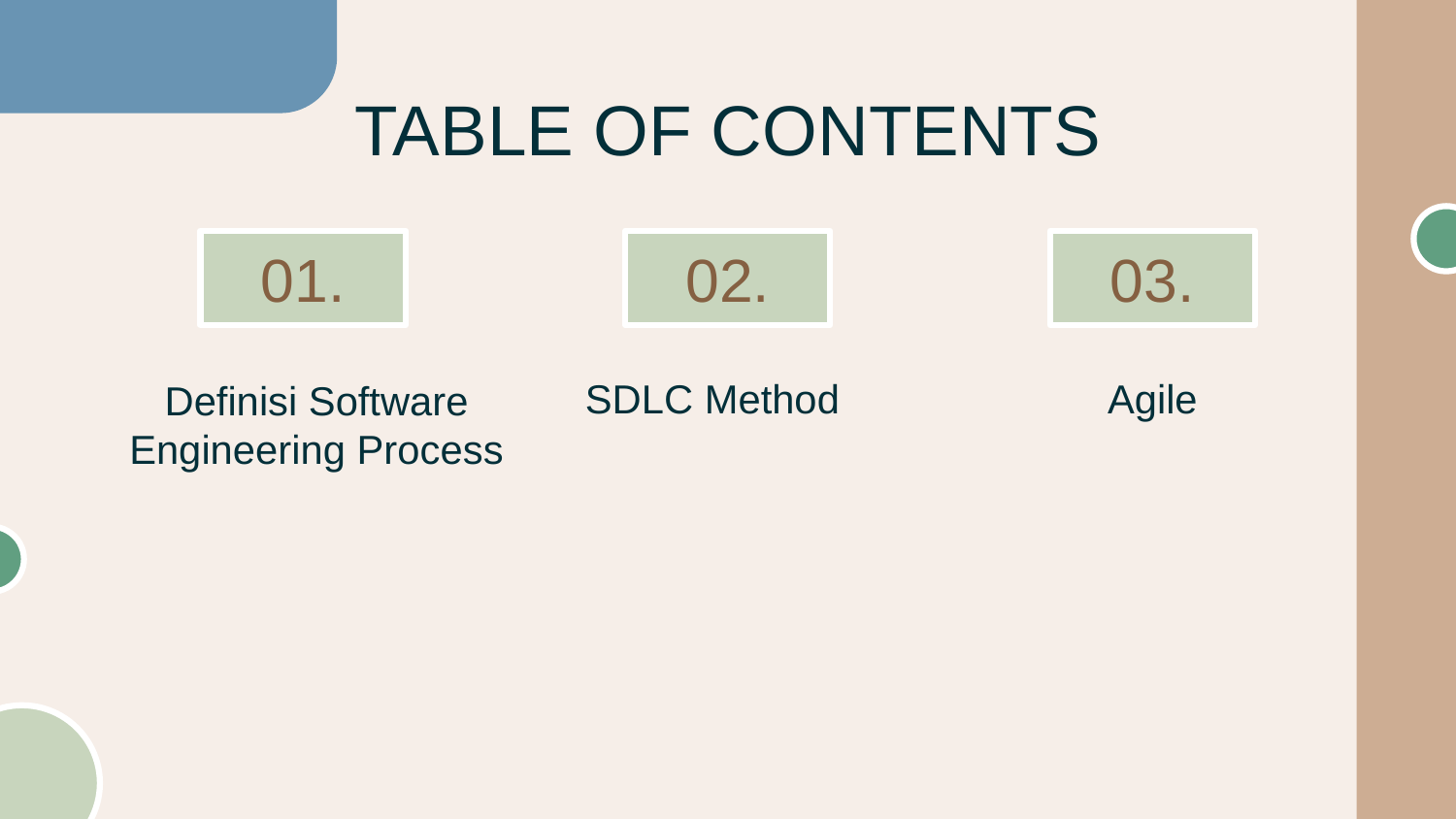

TABLE OF CONTENTS

# 01.
02.
03.
SDLC Method
Agile
Definisi Software Engineering Process